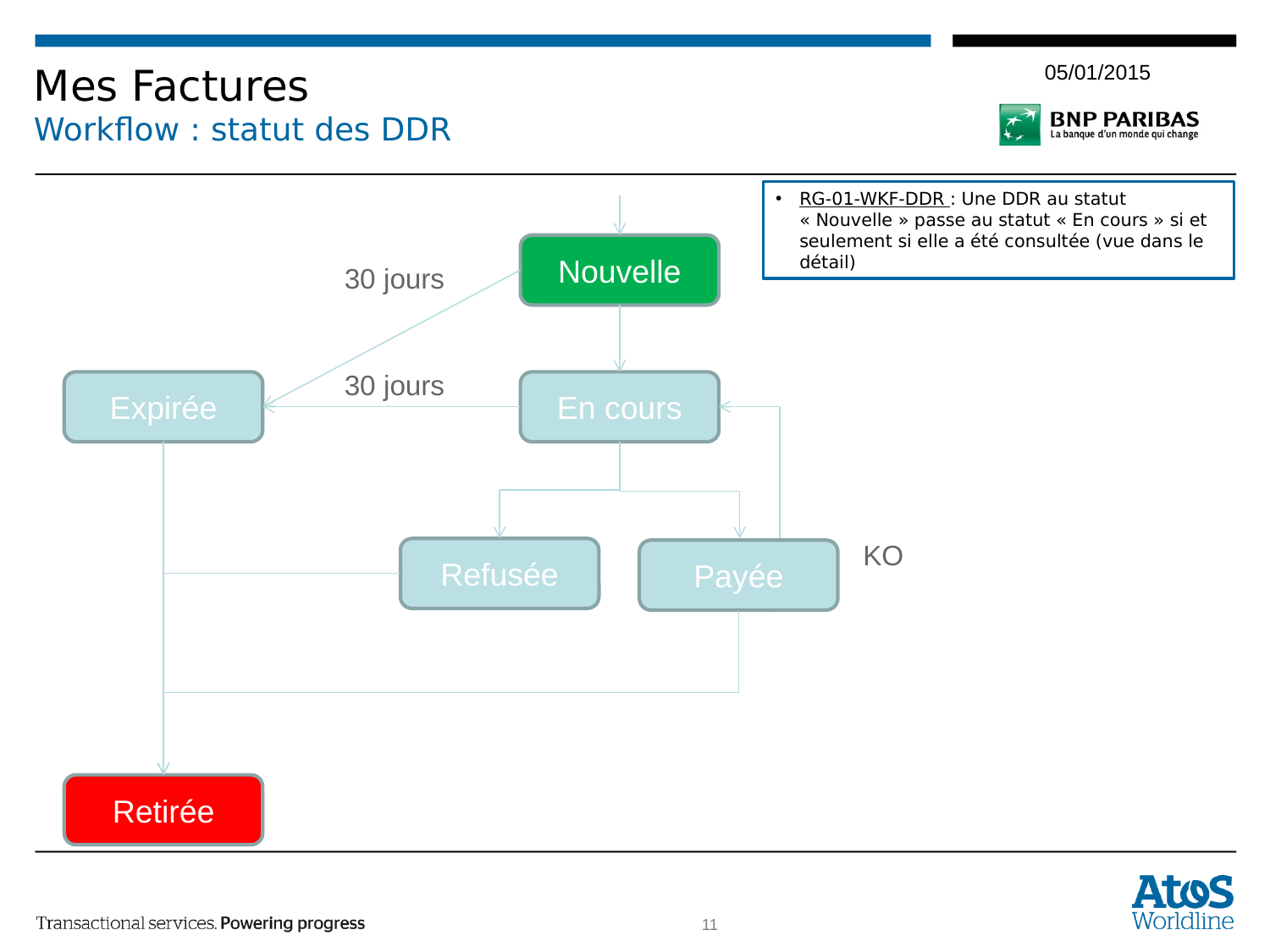

# Mes Factures Workflow : statut des DDR
RG-01-WKF-DDR : Une DDR au statut « Nouvelle » passe au statut « En cours » si et seulement si elle a été consultée (vue dans le détail)
Nouvelle
30 jours
30 jours
Expirée
En cours
KO
Refusée
Payée
Retirée